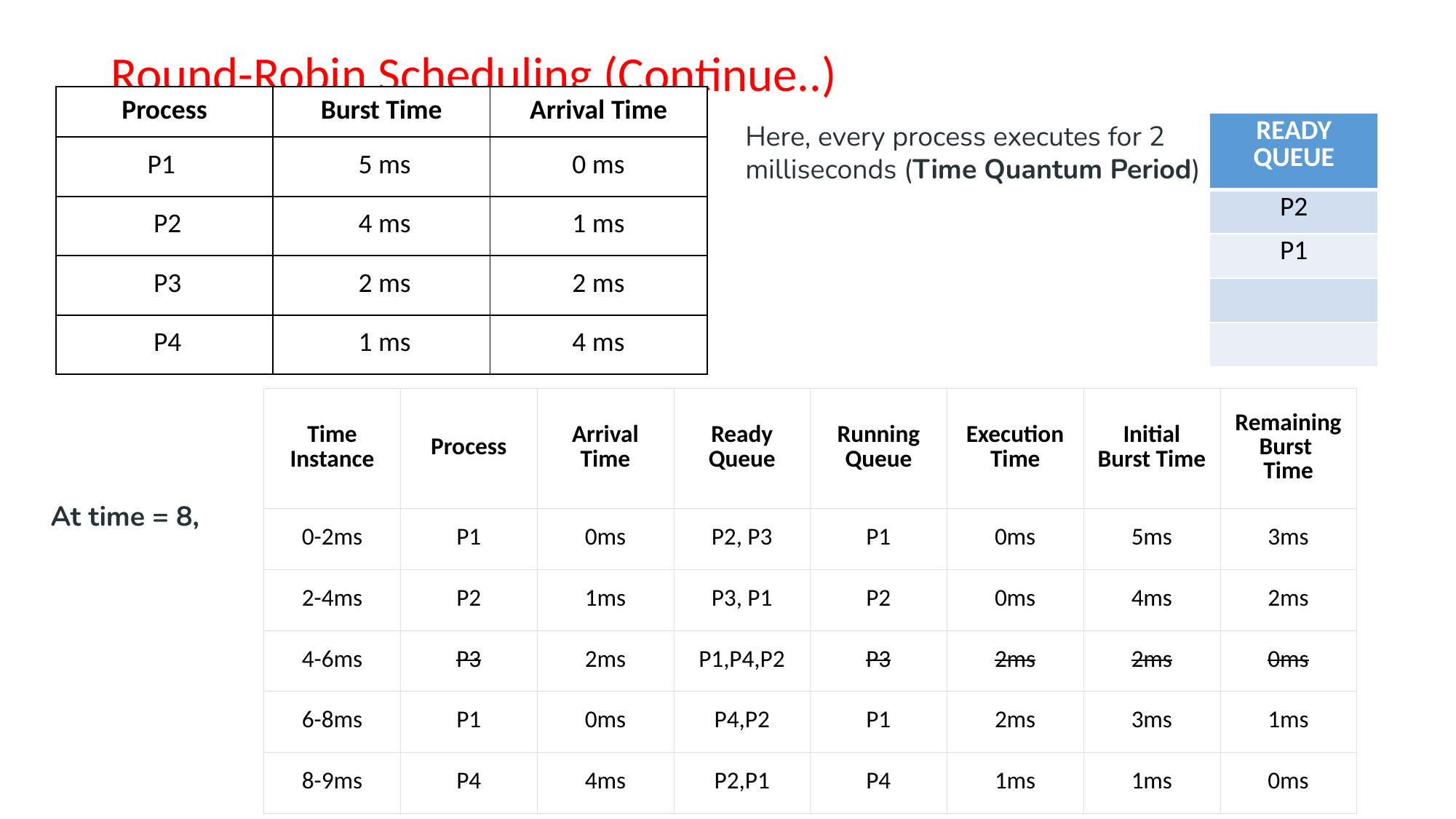

# Round-Robin Scheduling (Continue..)
| Process | Burst Time | Arrival Time |
| --- | --- | --- |
| P1 | 5 ms | 0 ms |
| P2 | 4 ms | 1 ms |
| P3 | 2 ms | 2 ms |
| P4 | 1 ms | 4 ms |
Here, every process executes for 2 milliseconds (Time Quantum Period)
| READY QUEUE |
| --- |
| P2 |
| P1 |
|  |
|  |
| Time Instance | Process | Arrival Time | Ready Queue | Running Queue | Execution Time | Initial Burst Time | Remaining Burst  Time |
| --- | --- | --- | --- | --- | --- | --- | --- |
| 0-2ms | P1 | 0ms | P2, P3 | P1 | 0ms | 5ms | 3ms |
| 2-4ms | P2 | 1ms | P3, P1 | P2 | 0ms | 4ms | 2ms |
| 4-6ms | P3 | 2ms | P1,P4,P2 | P3 | 2ms | 2ms | 0ms |
| 6-8ms | P1 | 0ms | P4,P2 | P1 | 2ms | 3ms | 1ms |
| 8-9ms | P4 | 4ms | P2,P1 | P4 | 1ms | 1ms | 0ms |
At time = 8,